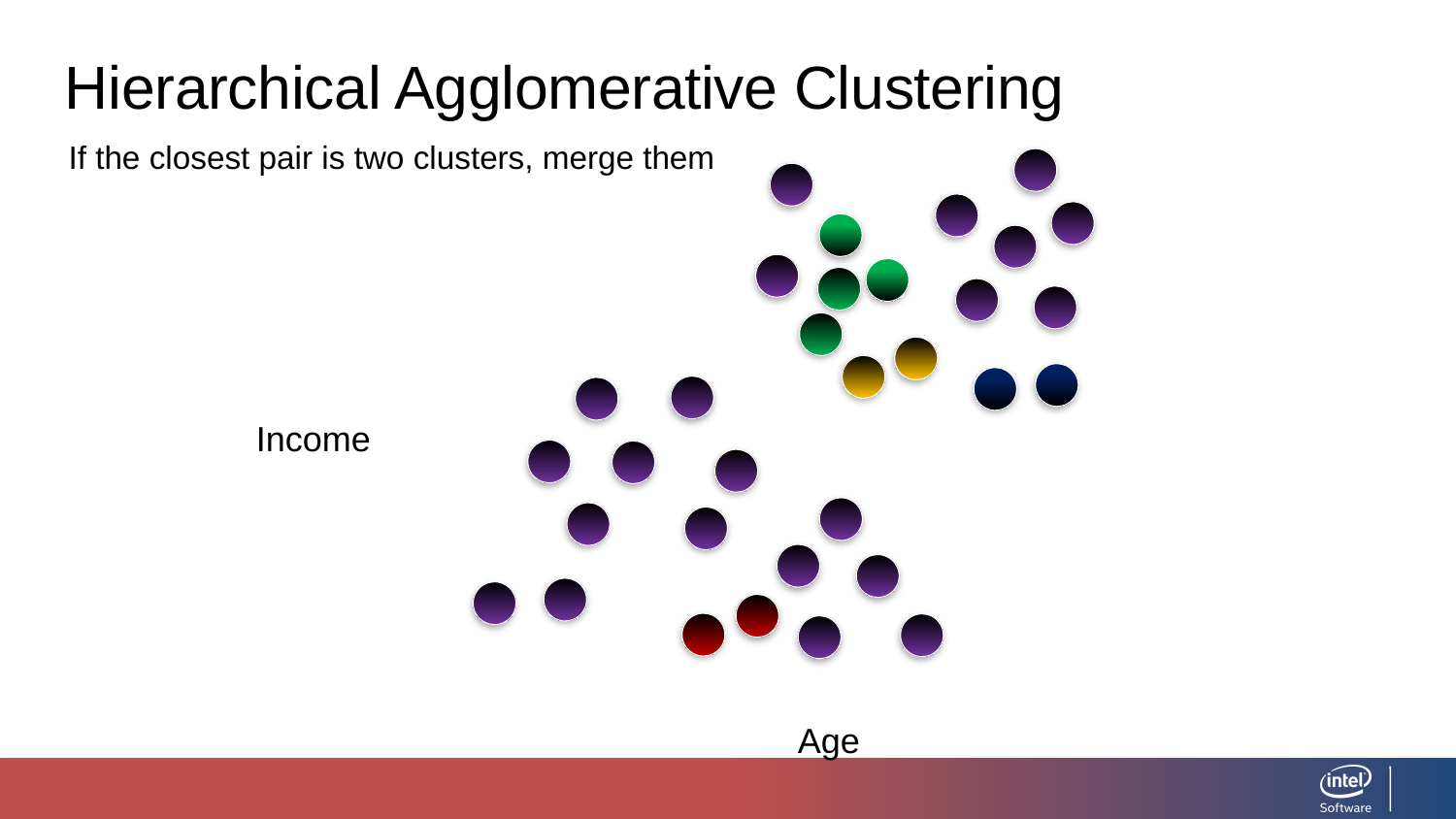

Hierarchical Agglomerative Clustering
If the closest pair is two clusters, merge them

Income

Age